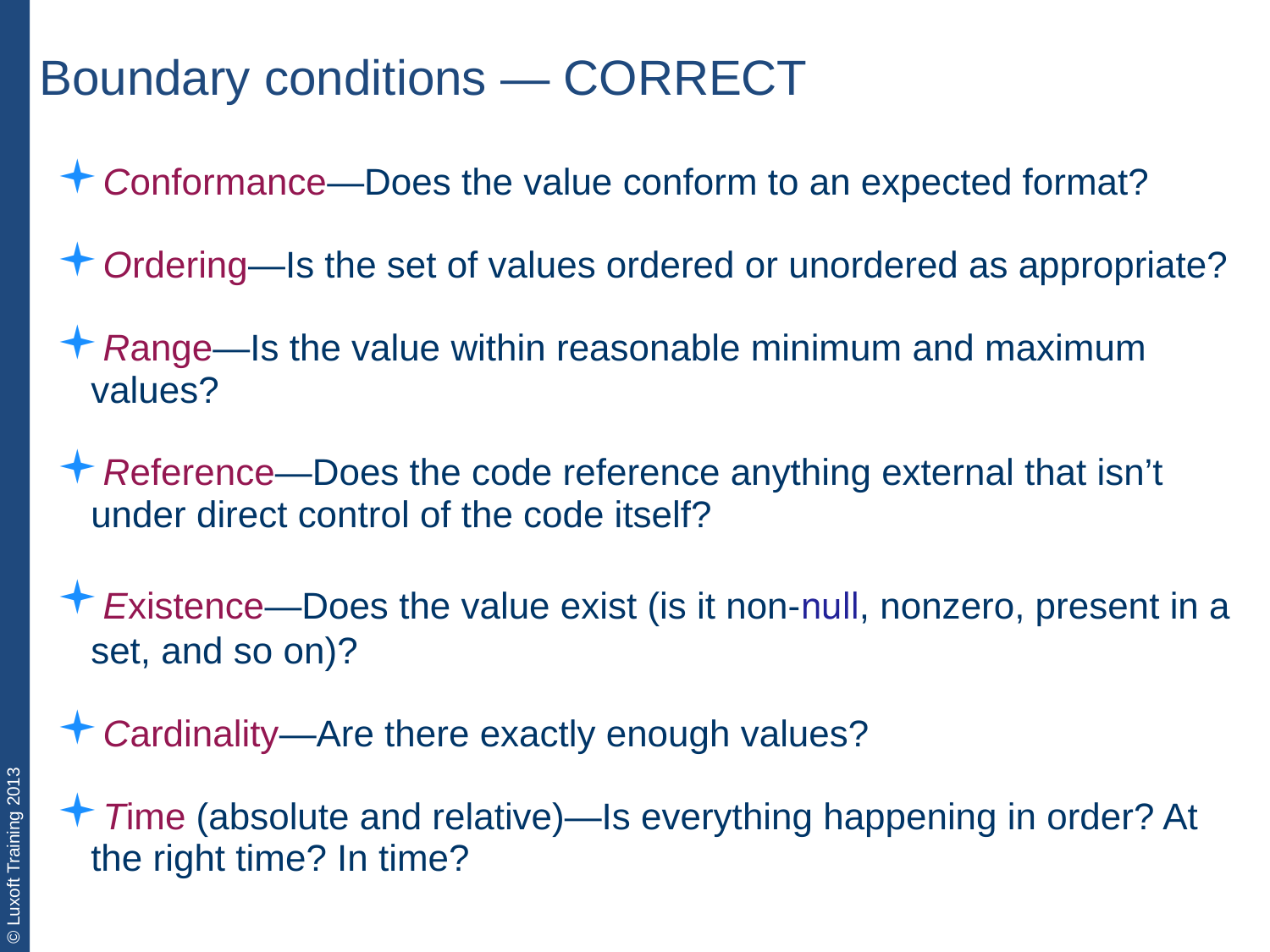

Boundary conditions — CORRECT
Conformance—Does the value conform to an expected format?

Ordering—Is the set of values ordered or unordered as appropriate?

Range—Is the value within reasonable minimum and maximum values?

Reference—Does the code reference anything external that isn’t under direct control of the code itself?

Existence—Does the value exist (is it non-null, nonzero, present in a set, and so on)?

Cardinality—Are there exactly enough values?

Time (absolute and relative)—Is everything happening in order? At the right time? In time?
23
|  |
| --- |